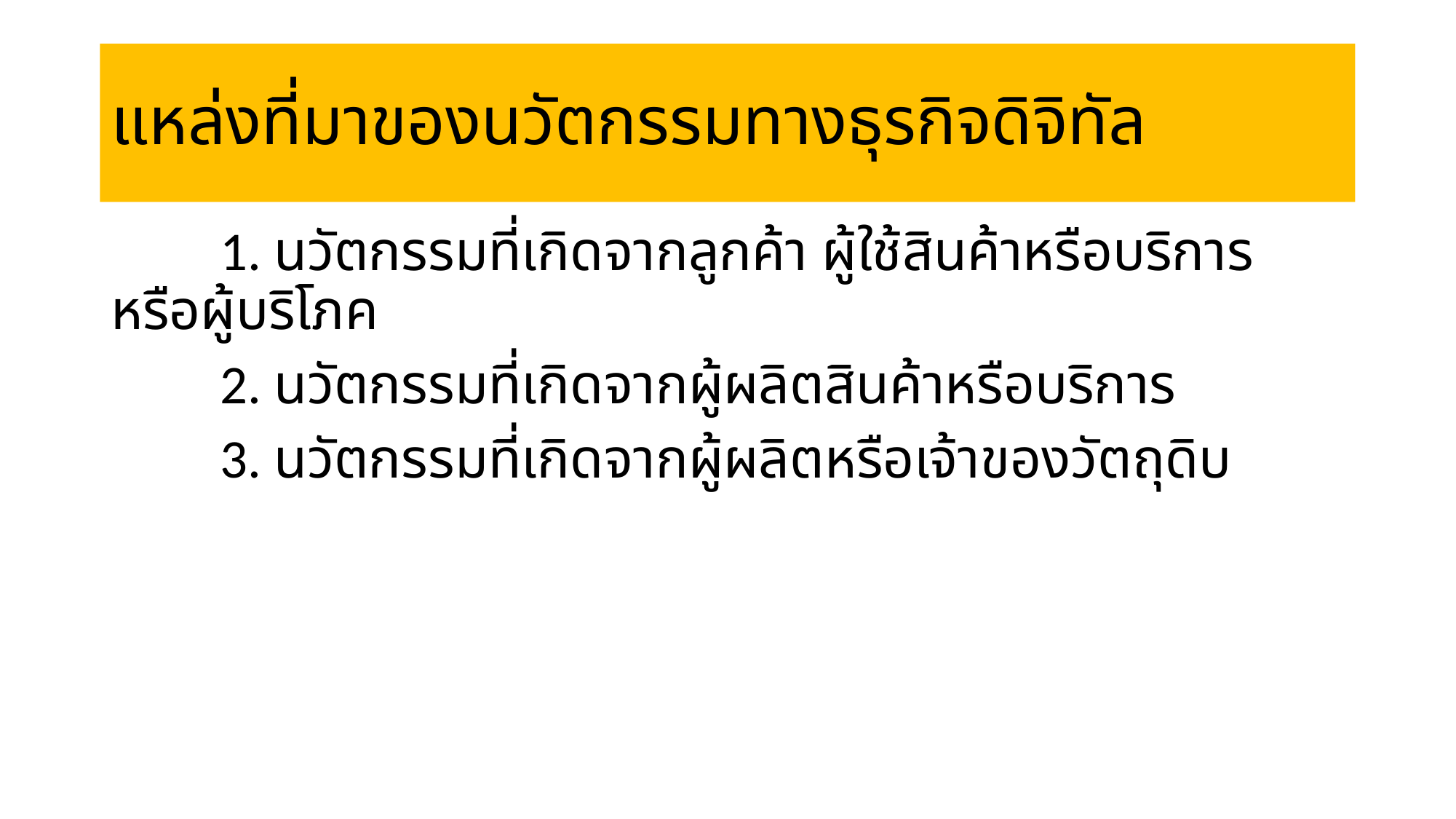

# แหล่งที่มาของนวัตกรรมทางธุรกิจดิจิทัล
  	1. นวัตกรรมที่เกิดจากลูกค้า ผู้ใช้สินค้าหรือบริการ หรือผู้บริโภค
	2. นวัตกรรมที่เกิดจากผู้ผลิตสินค้าหรือบริการ
	3. นวัตกรรมที่เกิดจากผู้ผลิตหรือเจ้าของวัตถุดิบ